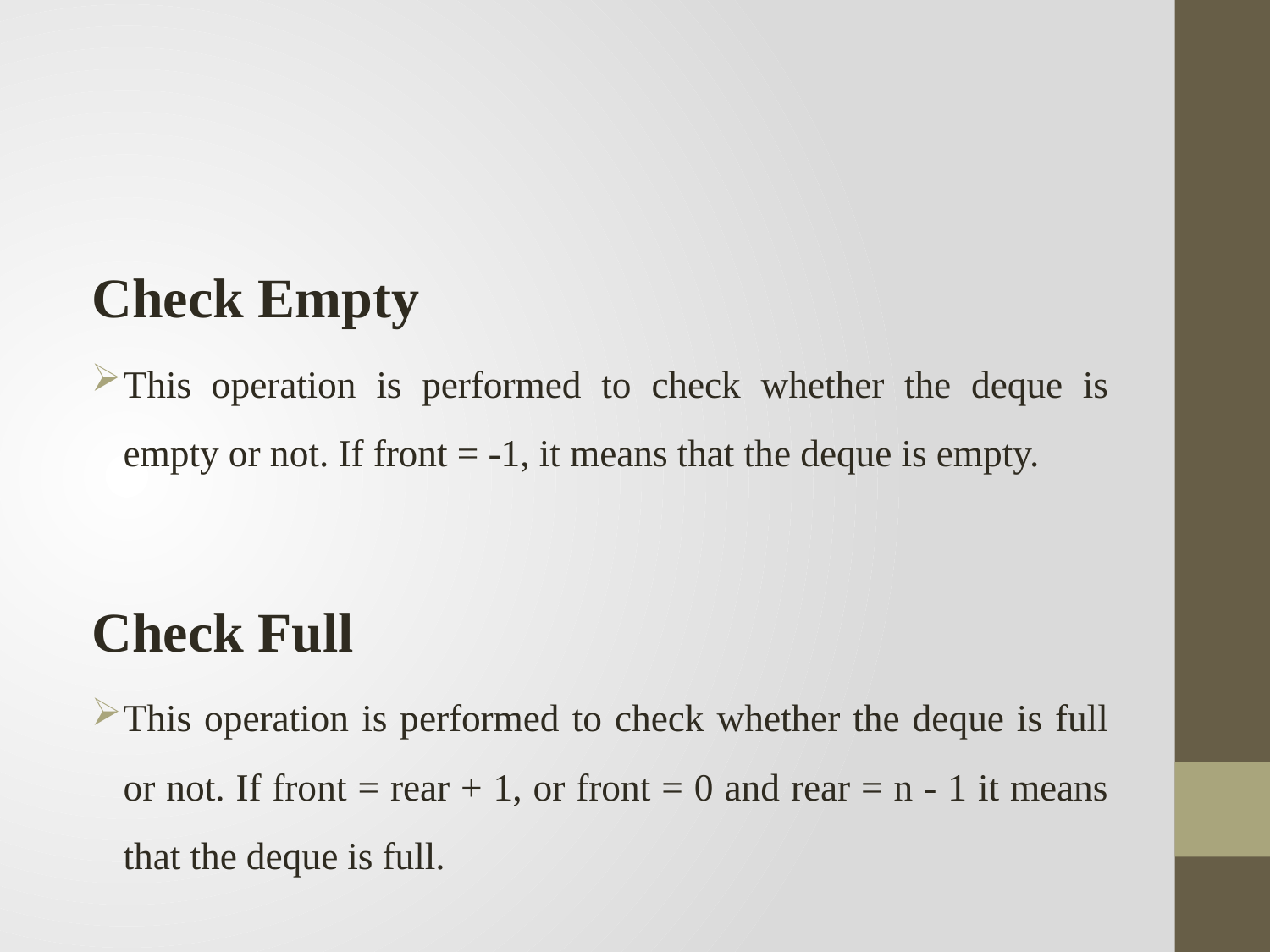

#
Check Empty
This operation is performed to check whether the deque is empty or not. If front = -1, it means that the deque is empty.

Check Full
This operation is performed to check whether the deque is full or not. If front = rear + 1, or front = 0 and rear = n - 1 it means that the deque is full.